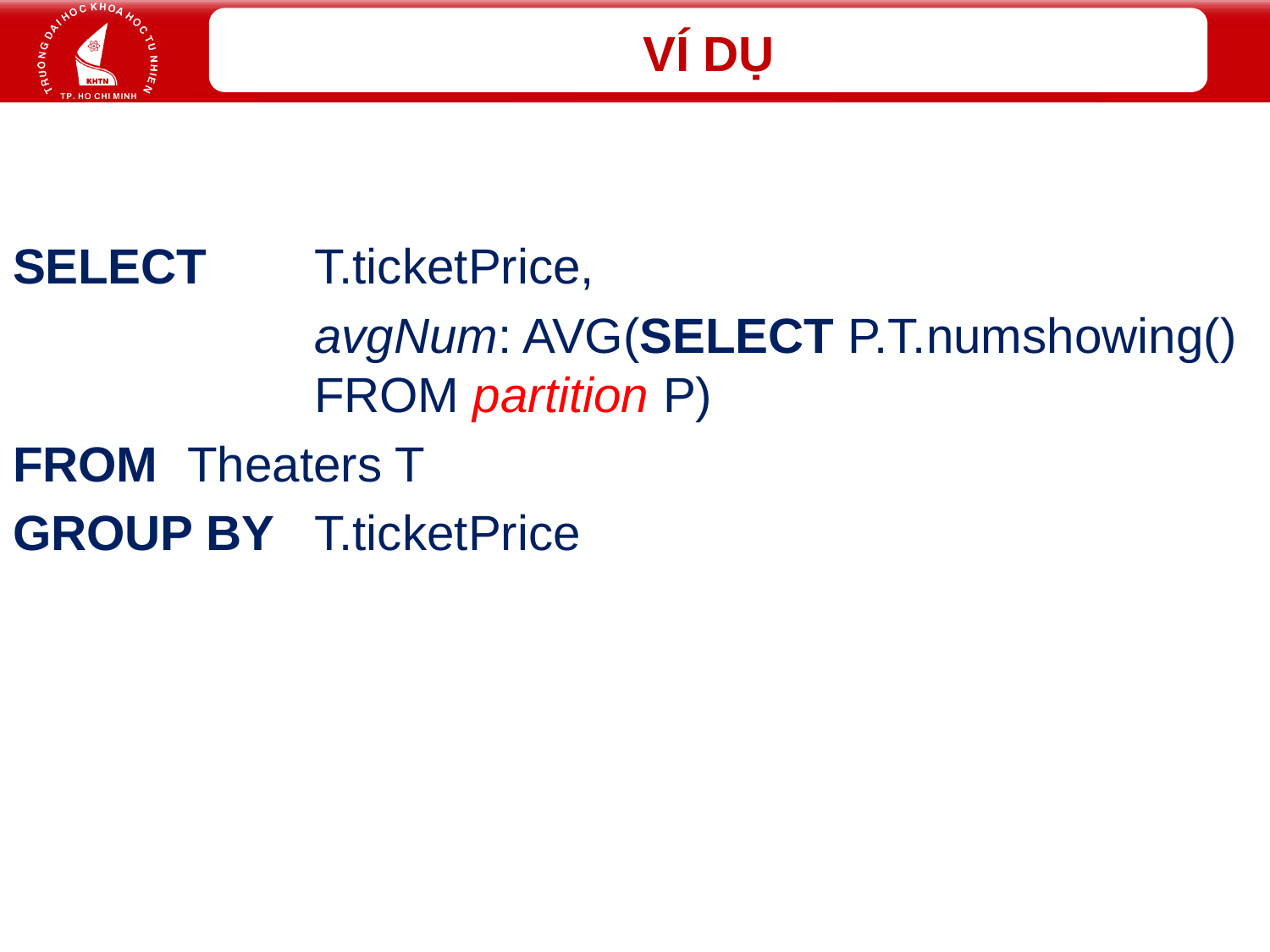

SELECT	T.ticketPrice,
			avgNum: AVG(SELECT P.T.numshowing() 		FROM partition P)
FROM	Theaters T
GROUP BY	T.ticketPrice